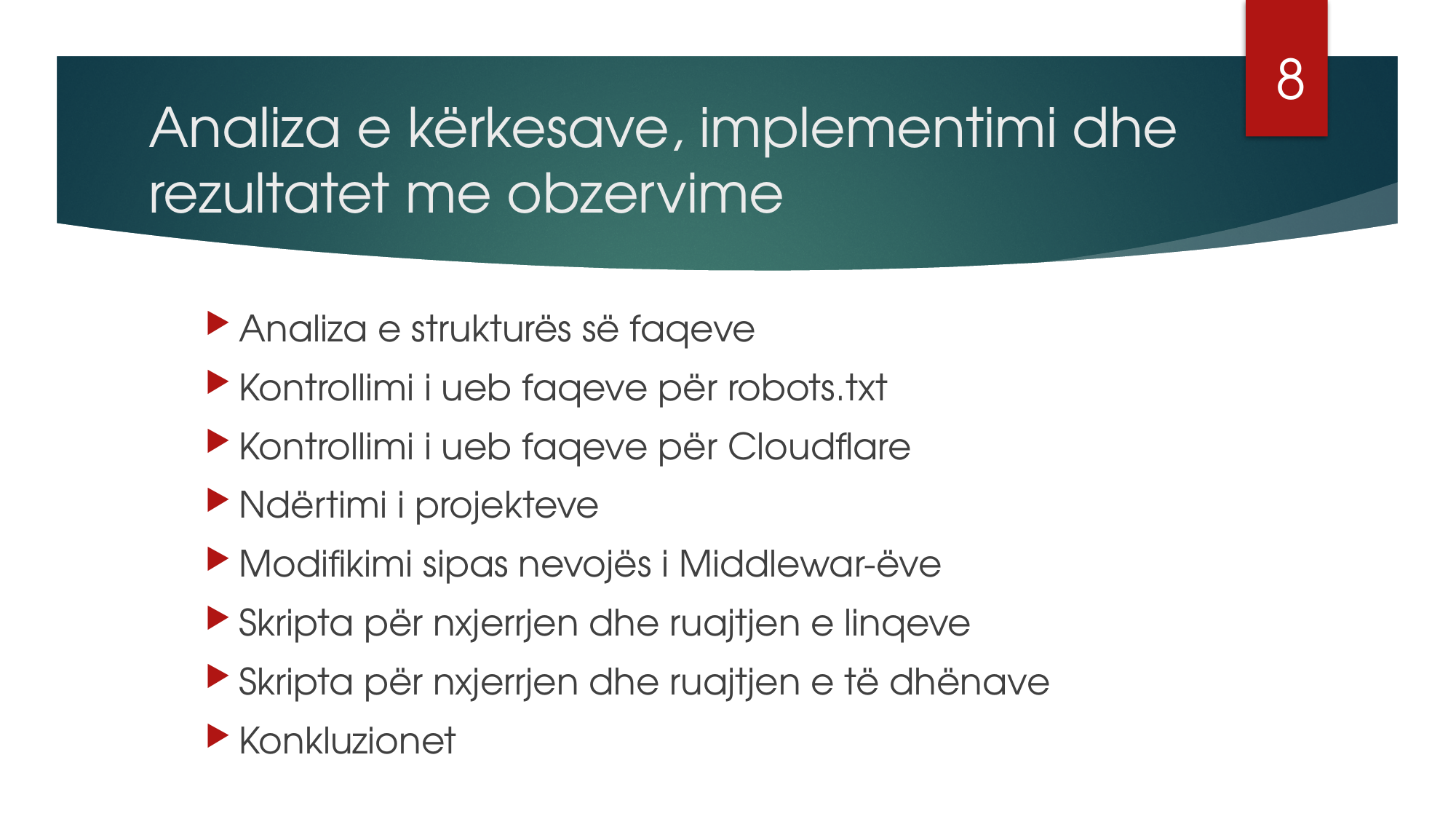

8
# Analiza e kërkesave, implementimi dhe rezultatet me obzervime
Analiza e strukturës së faqeve
Kontrollimi i ueb faqeve për robots.txt
Kontrollimi i ueb faqeve për Cloudflare
Ndërtimi i projekteve
Modifikimi sipas nevojës i Middlewar-ëve
Skripta për nxjerrjen dhe ruajtjen e linqeve
Skripta për nxjerrjen dhe ruajtjen e të dhënave
Konkluzionet